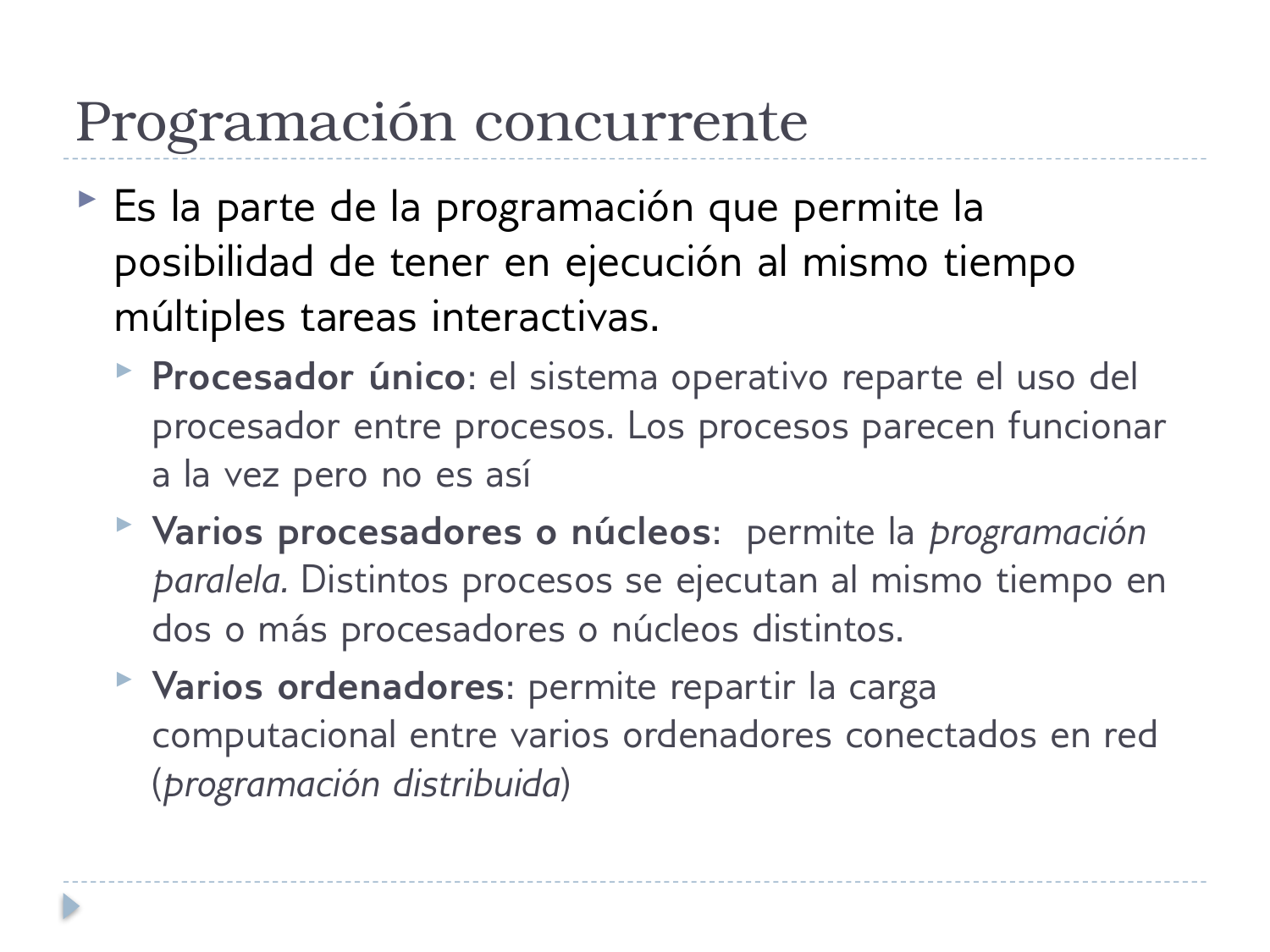

# Programación concurrente
Es la parte de la programación que permite la posibilidad de tener en ejecución al mismo tiempo múltiples tareas interactivas.
Procesador único: el sistema operativo reparte el uso del procesador entre procesos. Los procesos parecen funcionar a la vez pero no es así
Varios procesadores o núcleos:  permite la programación paralela. Distintos procesos se ejecutan al mismo tiempo en dos o más procesadores o núcleos distintos.
Varios ordenadores: permite repartir la carga computacional entre varios ordenadores conectados en red (programación distribuida)